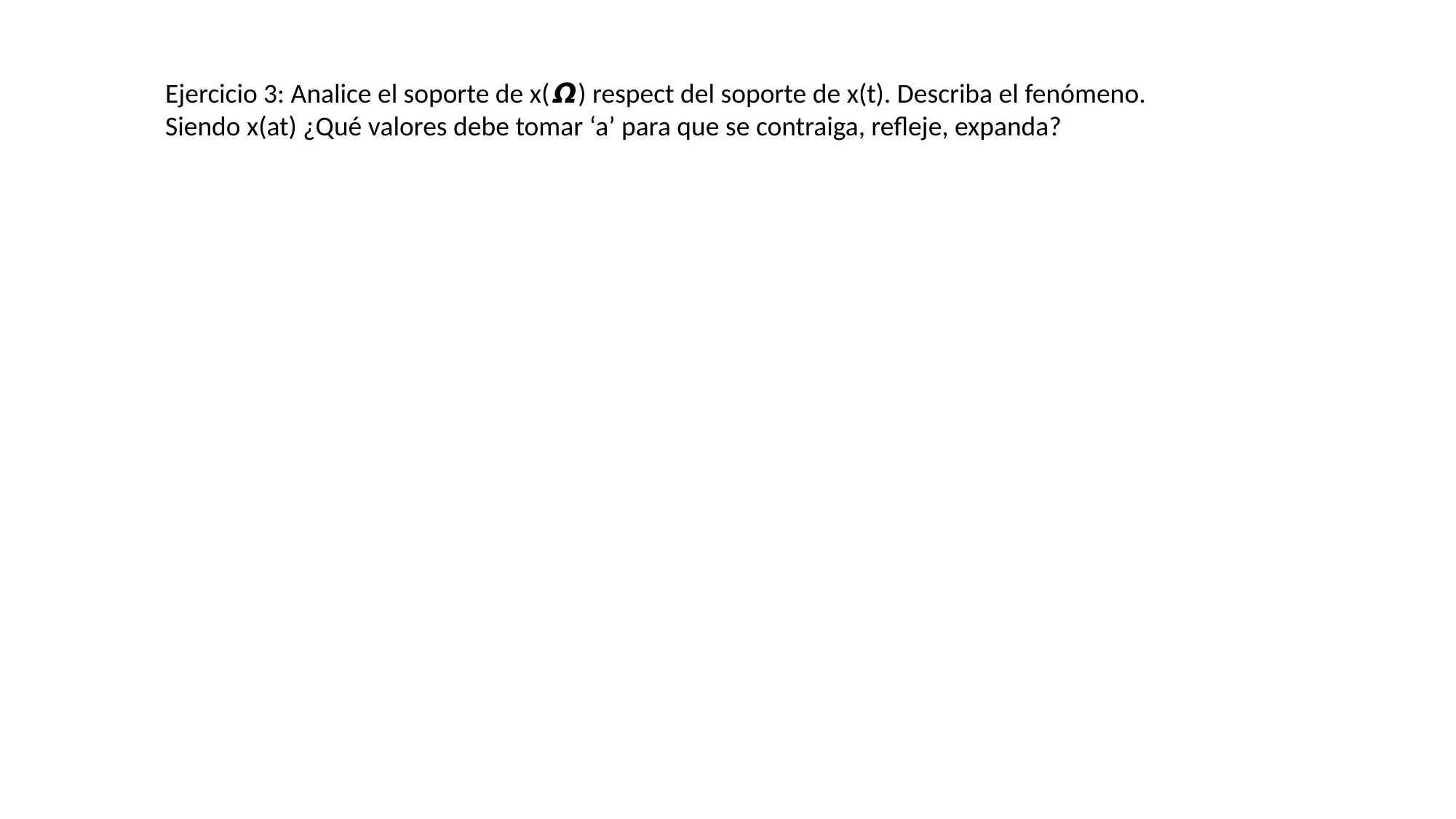

Ejercicio 3: Analice el soporte de x(𝞨) respect del soporte de x(t). Describa el fenómeno.
Siendo x(at) ¿Qué valores debe tomar ‘a’ para que se contraiga, refleje, expanda?